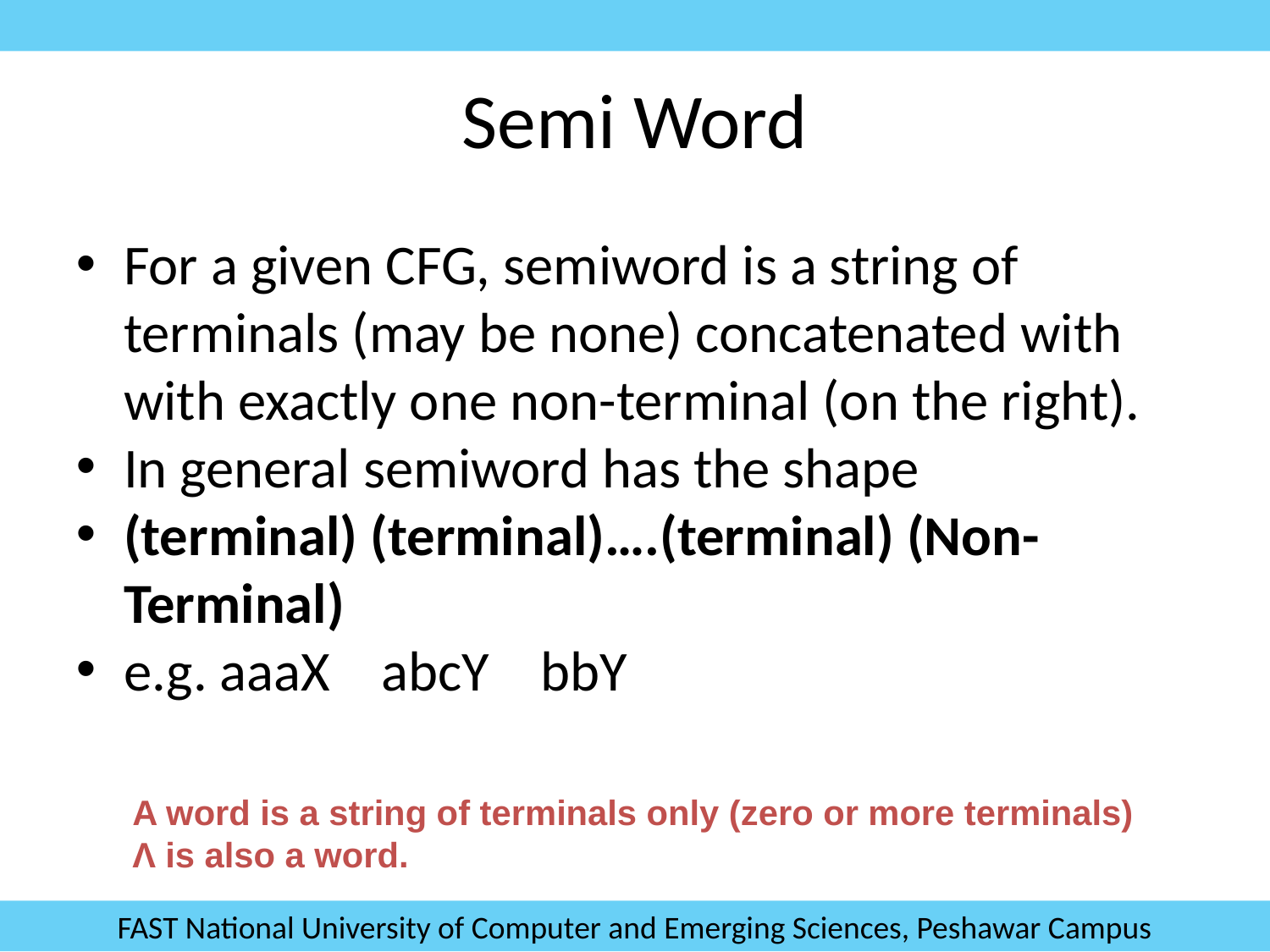

Semi Word
For a given CFG, semiword is a string of terminals (may be none) concatenated with with exactly one non-terminal (on the right).
In general semiword has the shape
(terminal) (terminal)….(terminal) (Non-Terminal)
e.g. aaaX    abcY    bbY
A word is a string of terminals only (zero or more terminals)
Λ is also a word.